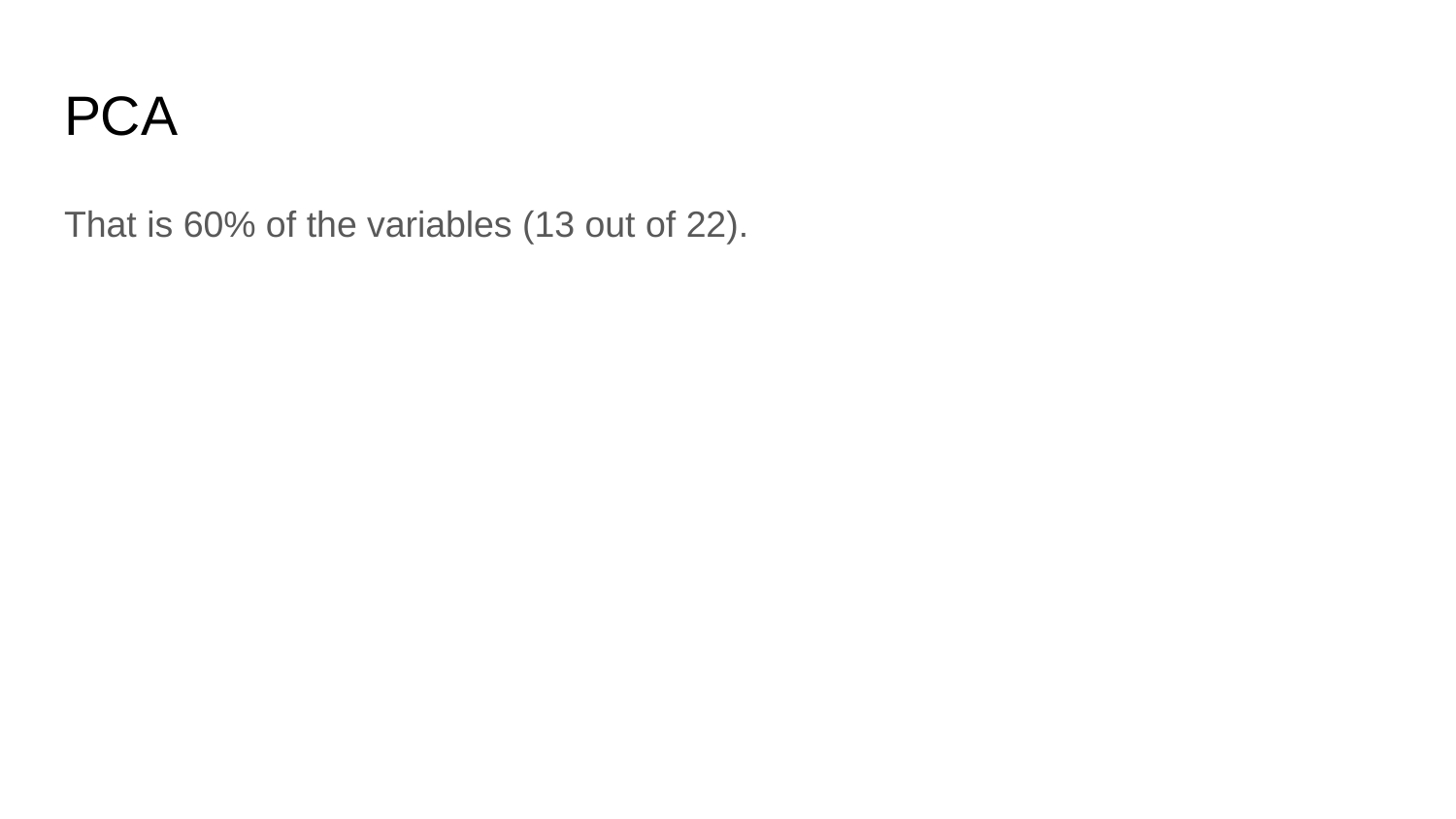

# PCA

That is 60% of the variables (13 out of 22).